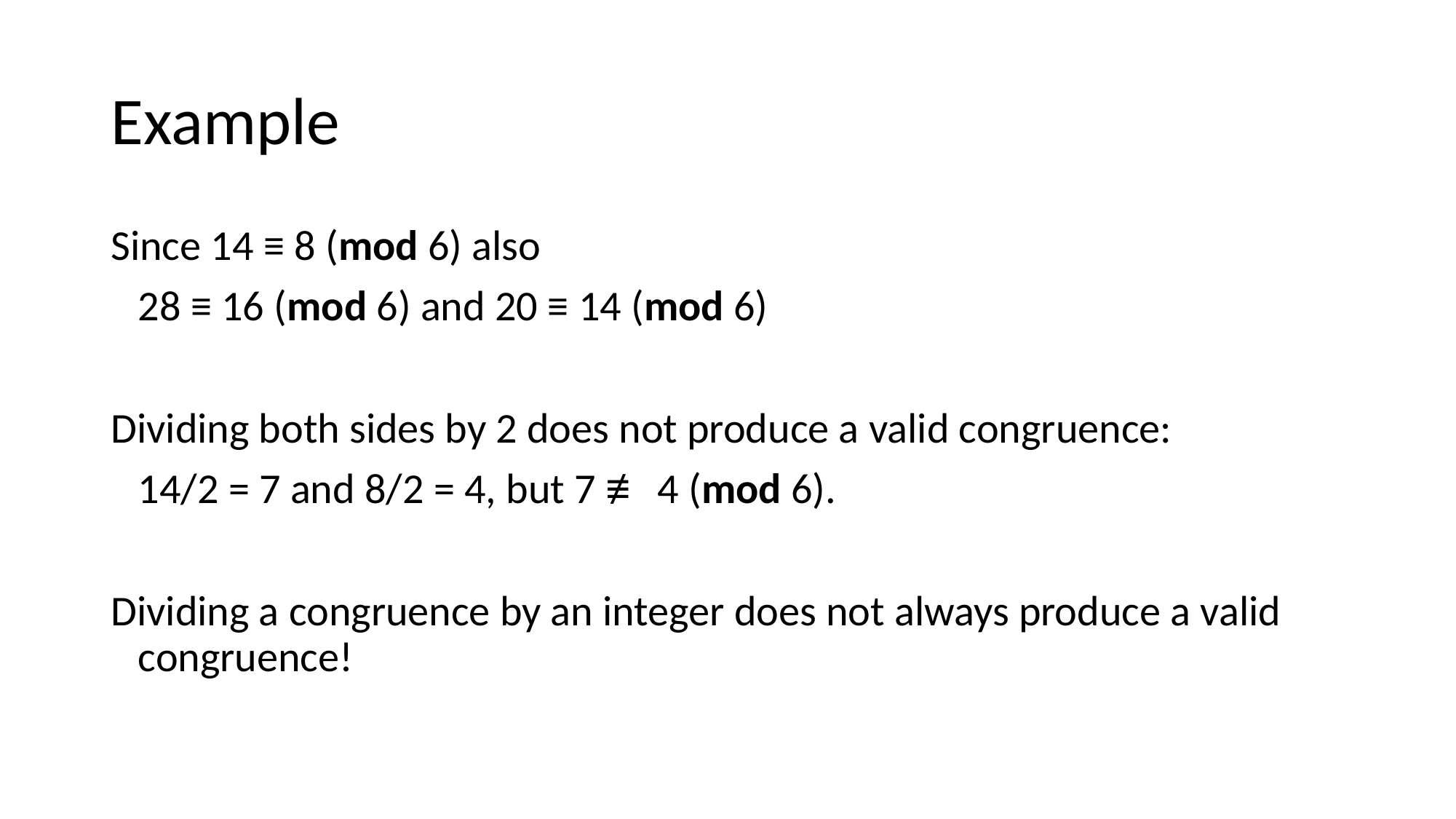

# Example
Since 14 ≡ 8 (mod 6) also
	28 ≡ 16 (mod 6) and 20 ≡ 14 (mod 6)

Dividing both sides by 2 does not produce a valid congruence:
	14/2 = 7 and 8/2 = 4, but 7 ≢ 4 (mod 6).

Dividing a congruence by an integer does not always produce a valid congruence!